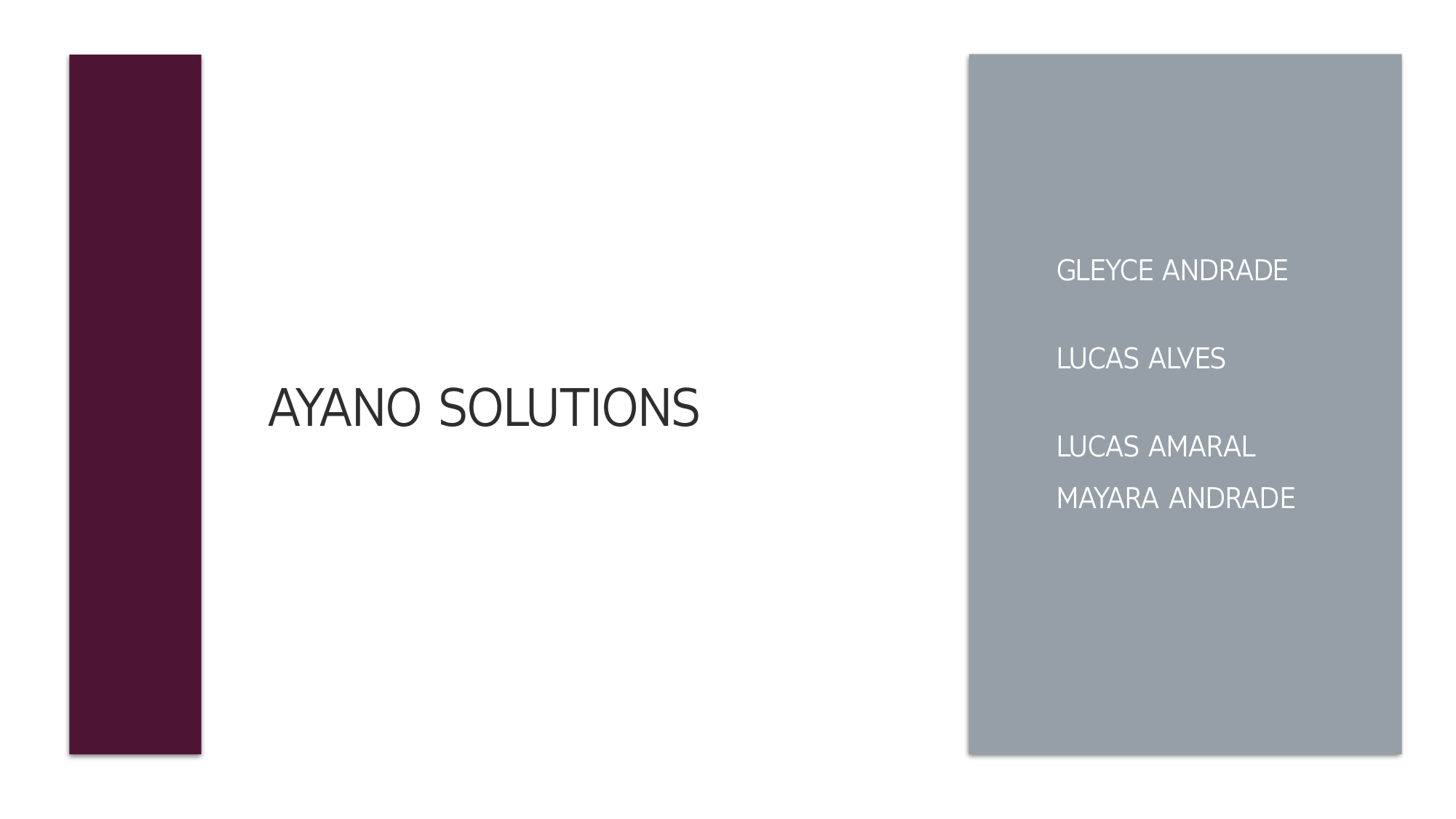

# Ayano solutions
	Gleyce Andrade
	Lucas Alves
	Lucas Amaral
	Mayara Andrade